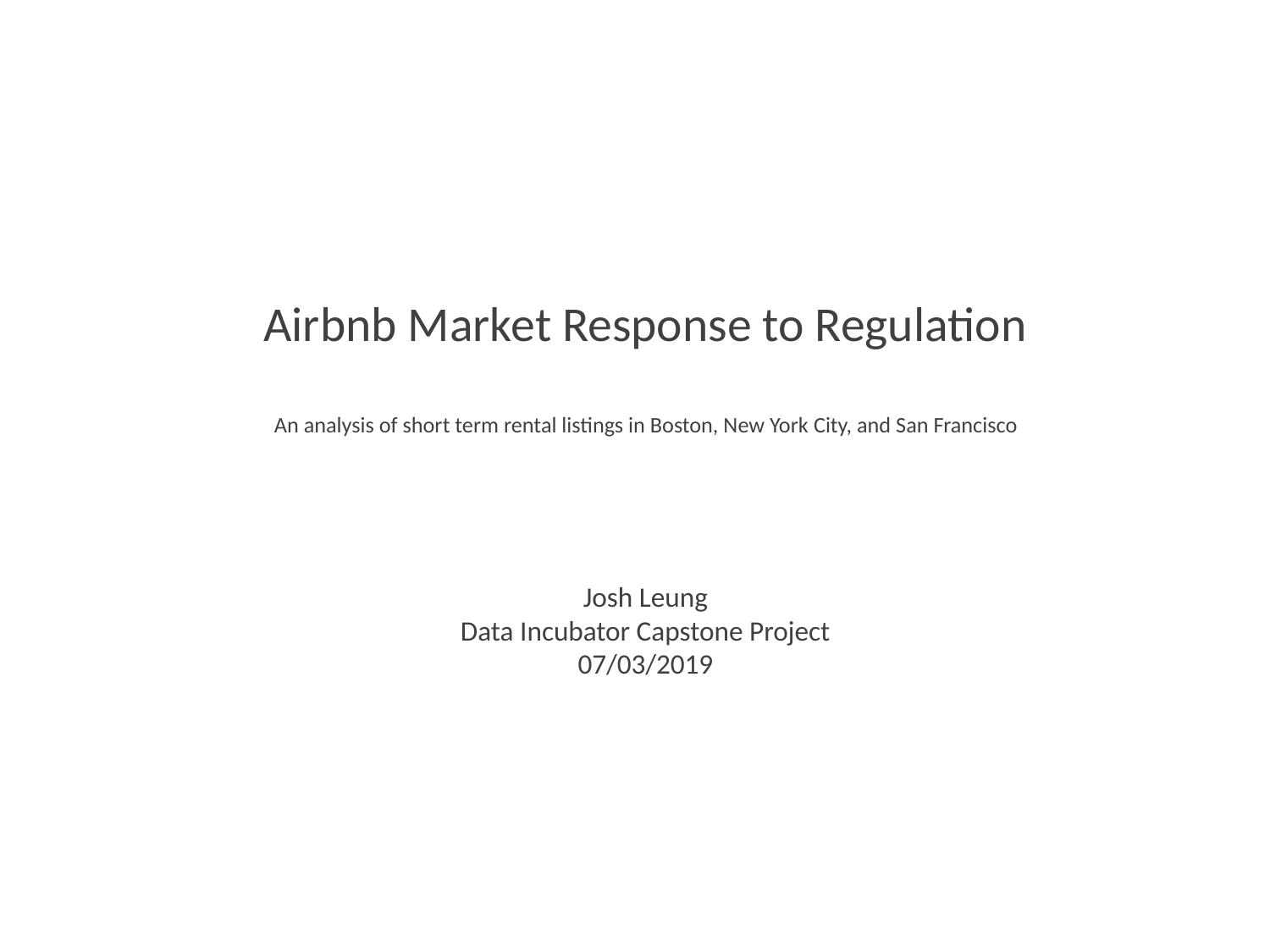

# Airbnb Market Response to Regulation An analysis of short term rental listings in Boston, New York City, and San Francisco
Josh Leung
Data Incubator Capstone Project
07/03/2019